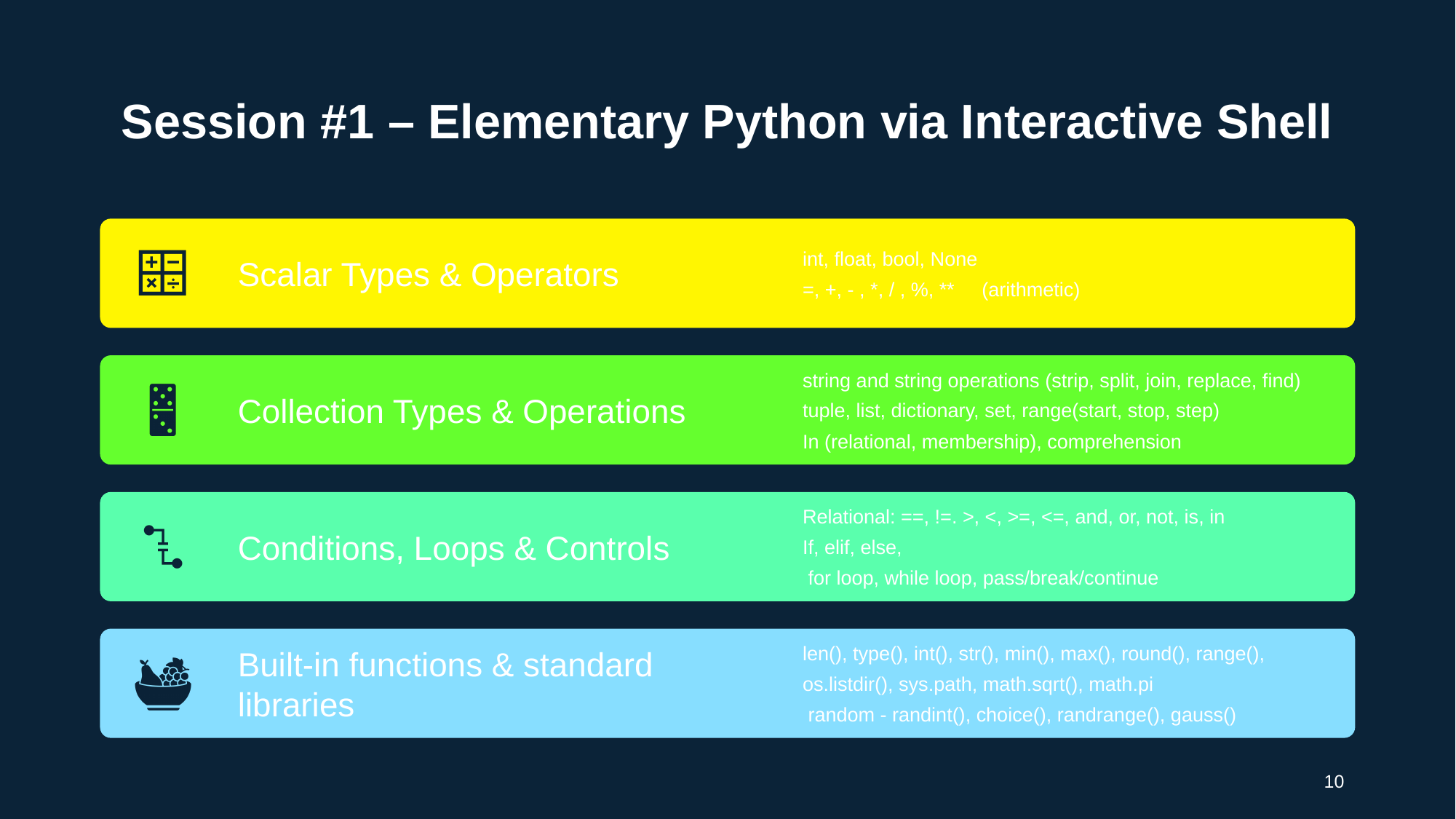

# Session #1 – Elementary Python via Interactive Shell
Scalar Types & Operators
int, float, bool, None
=, +, - , *, / , %, **     (arithmetic)
Collection Types & Operations
string and string operations (strip, split, join, replace, find)
tuple, list, dictionary, set, range(start, stop, step)
In (relational, membership), comprehension
Conditions, Loops & Controls
Relational: ==, !=. >, <, >=, <=, and, or, not, is, in
If, elif, else,
 for loop, while loop, pass/break/continue
Built-in functions & standard libraries
len(), type(), int(), str(), min(), max(), round(), range(),
os.listdir(), sys.path, math.sqrt(), math.pi
 random - randint(), choice(), randrange(), gauss()
10